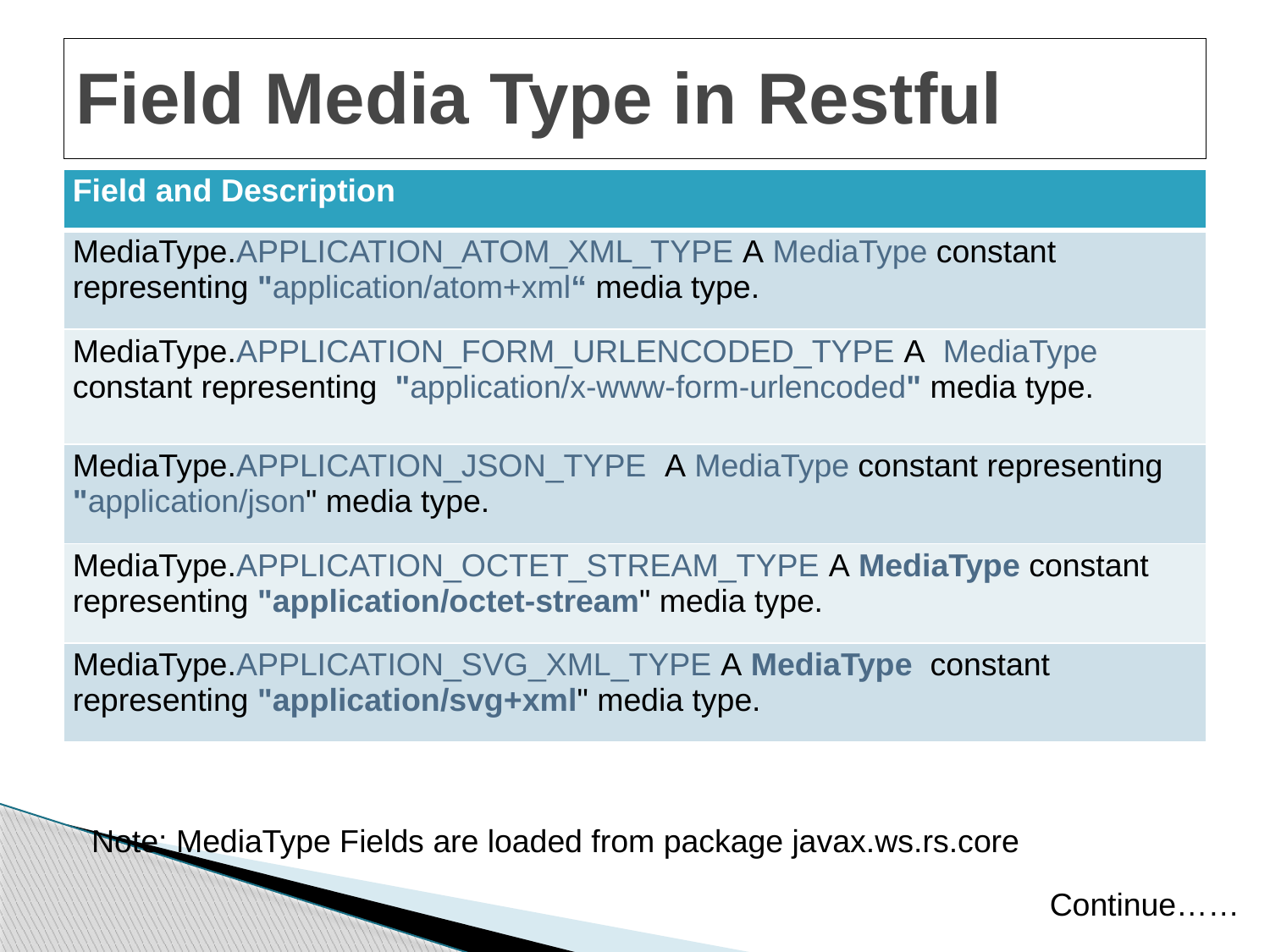

# Field Media Type in Restful
| Field and Description |
| --- |
| MediaType.APPLICATION\_ATOM\_XML\_TYPE A MediaType constant representing "application/atom+xml“ media type. |
| MediaType.APPLICATION\_FORM\_URLENCODED\_TYPE A  MediaType constant representing "application/x-www-form-urlencoded" media type. |
| MediaType.APPLICATION\_JSON\_TYPE A MediaType constant representing "application/json" media type. |
| MediaType.APPLICATION\_OCTET\_STREAM\_TYPE A MediaType constant representing "application/octet-stream" media type. |
| MediaType.APPLICATION\_SVG\_XML\_TYPE A MediaType  constant representing "application/svg+xml" media type. |
Note: MediaType Fields are loaded from package javax.ws.rs.core
Continue……